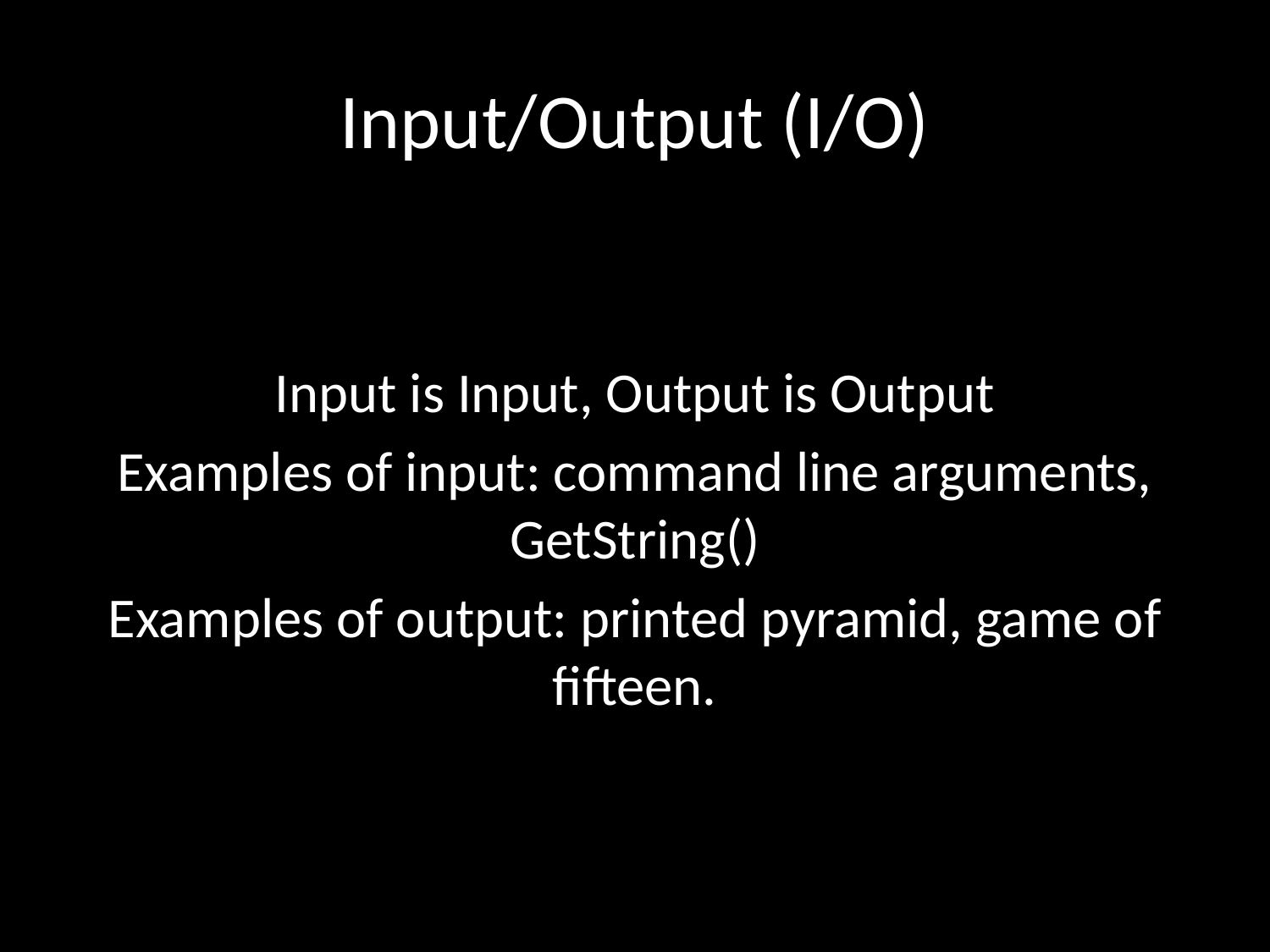

# Input/Output (I/O)
Input is Input, Output is Output
Examples of input: command line arguments, GetString()
Examples of output: printed pyramid, game of fifteen.